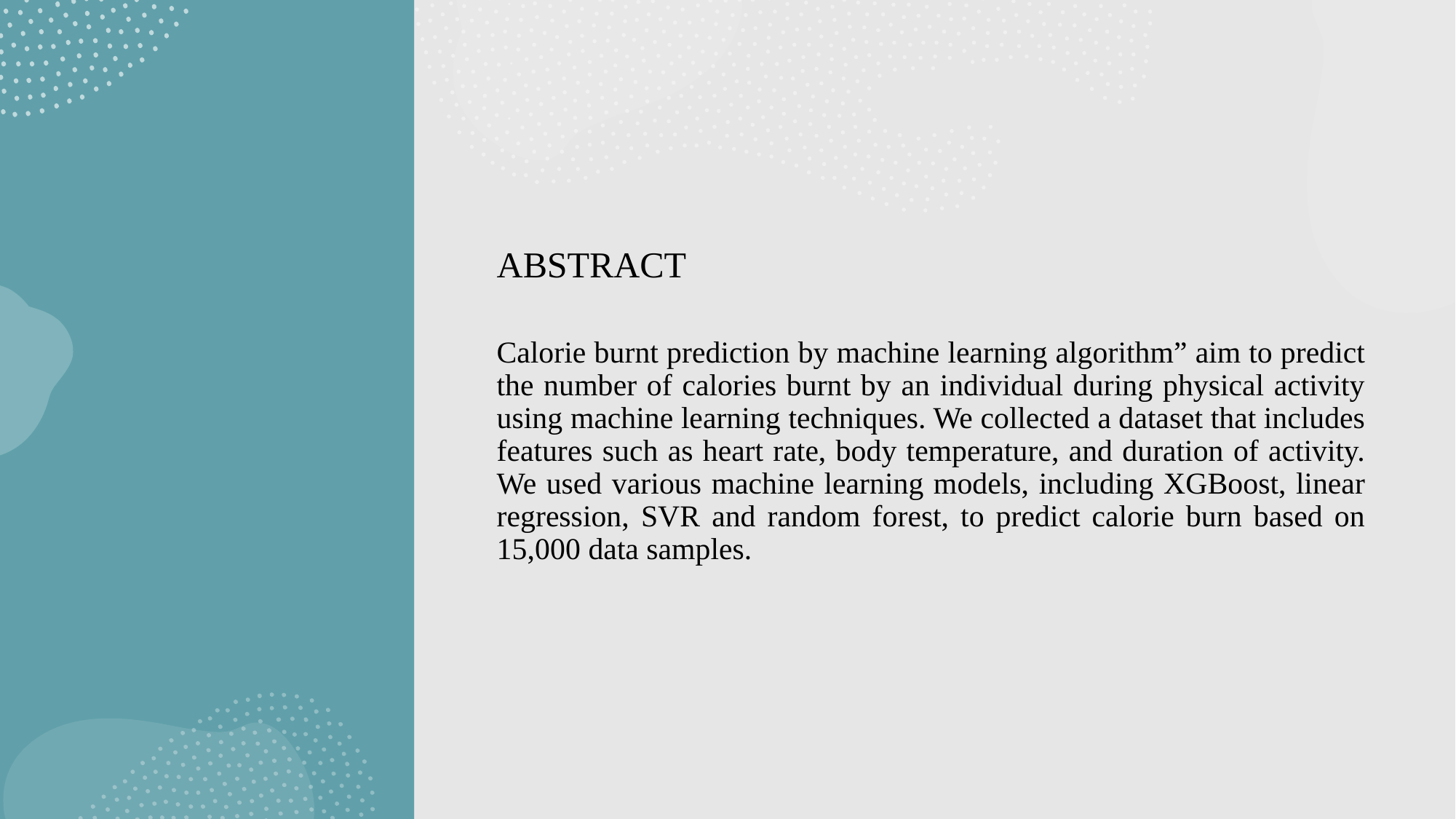

ABSTRACT

Calorie burnt prediction by machine learning algorithm” aim to predict the number of calories burnt by an individual during physical activity using machine learning techniques. We collected a dataset that includes features such as heart rate, body temperature, and duration of activity. We used various machine learning models, including XGBoost, linear regression, SVR and random forest, to predict calorie burn based on 15,000 data samples.